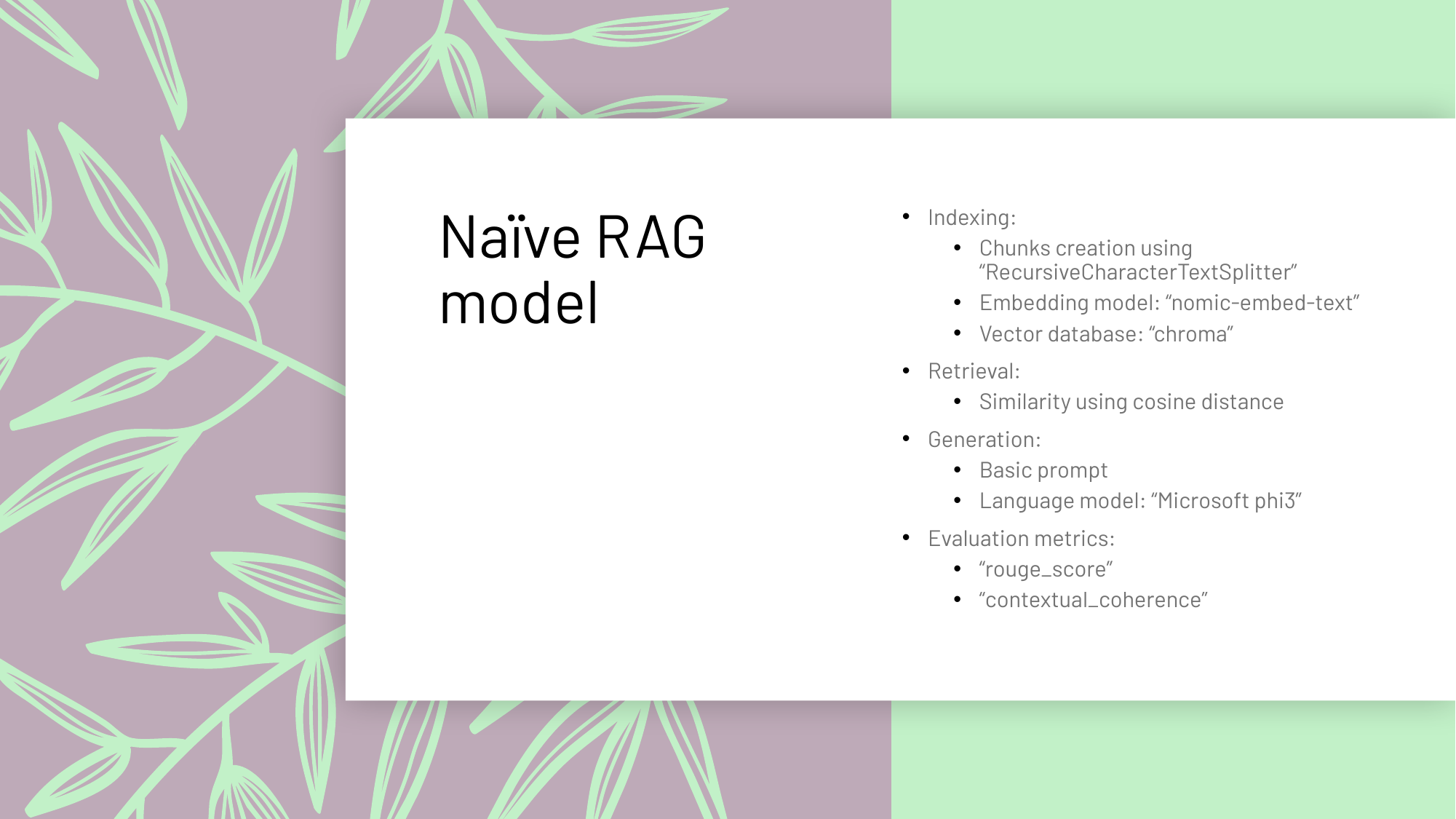

# Naïve RAG model
Indexing:
Chunks creation using “RecursiveCharacterTextSplitter”
Embedding model: “nomic-embed-text”
Vector database: “chroma”
Retrieval:
Similarity using cosine distance
Generation:
Basic prompt
Language model: “Microsoft phi3”
Evaluation metrics:
“rouge_score”
“contextual_coherence”